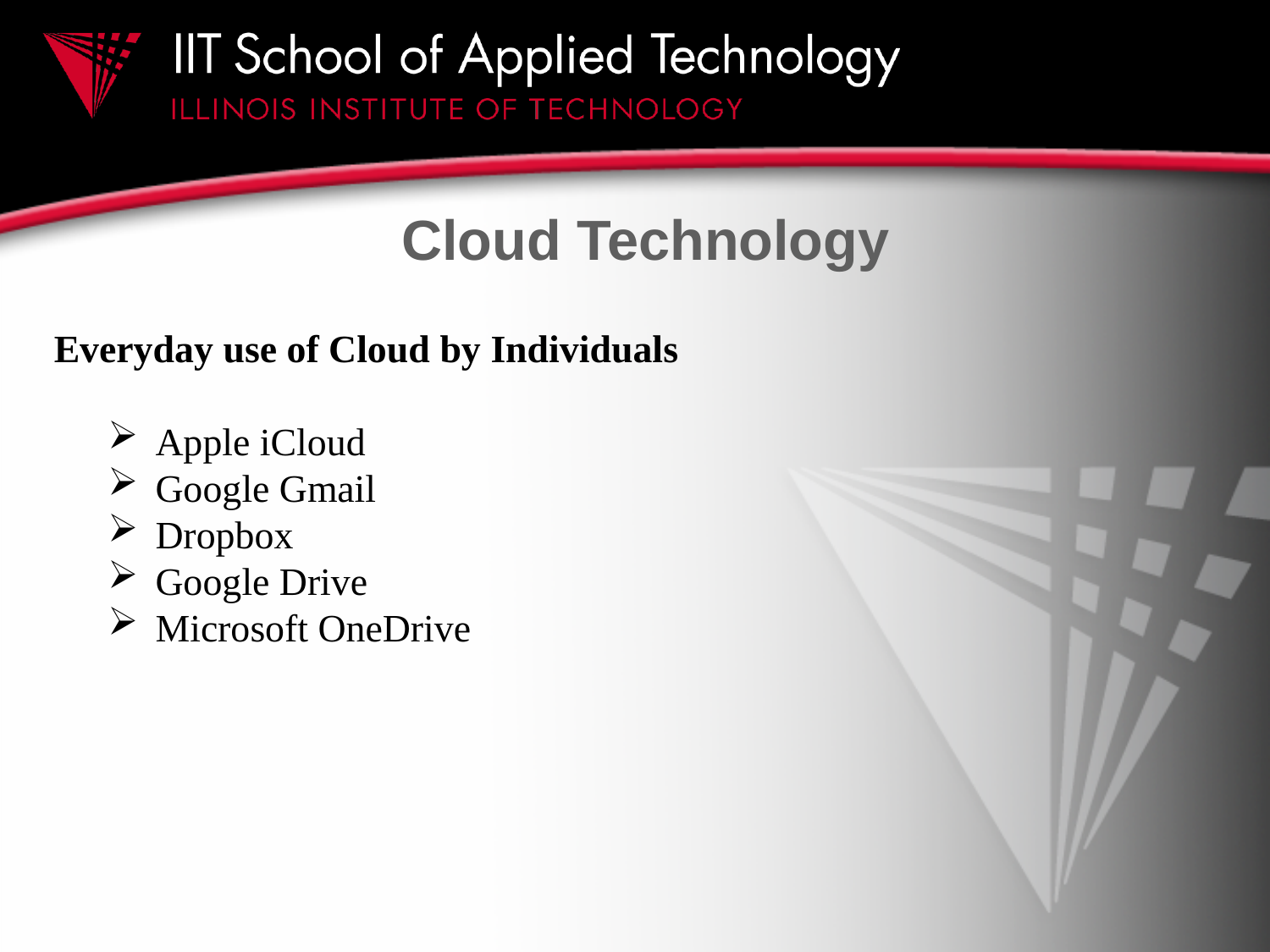

# Cloud Technology
 Everyday use of Cloud by Individuals

Apple iCloud
Google Gmail
Dropbox
Google Drive
Microsoft OneDrive